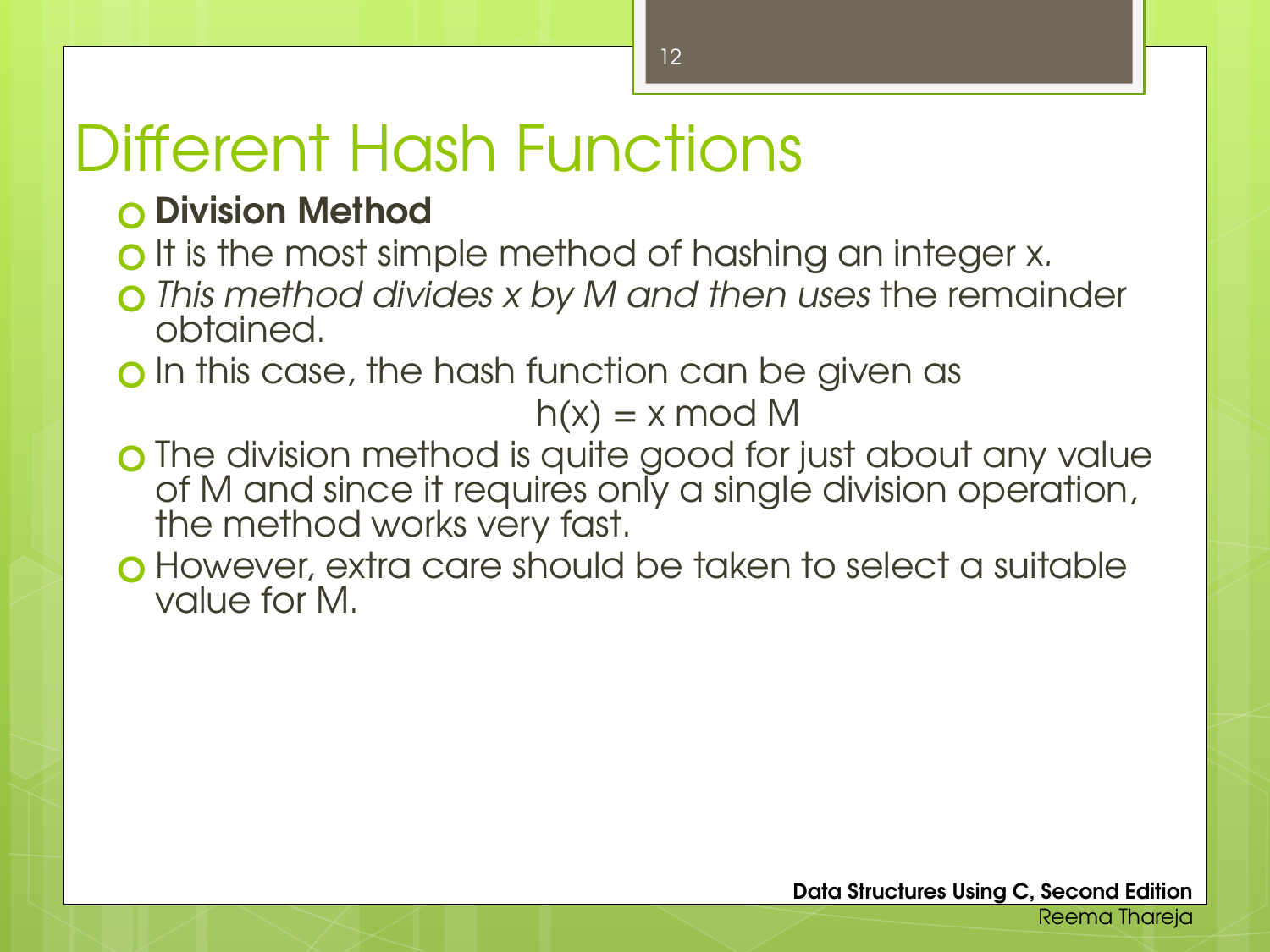

12
# Different Hash Functions
Division Method
It is the most simple method of hashing an integer x.
This method divides x by M and then uses the remainder obtained.
In this case, the hash function can be given as
				h(x) = x mod M
The division method is quite good for just about any value of M and since it requires only a single division operation, the method works very fast.
However, extra care should be taken to select a suitable value for M.
Data Structures Using C, Second Edition
Reema Thareja